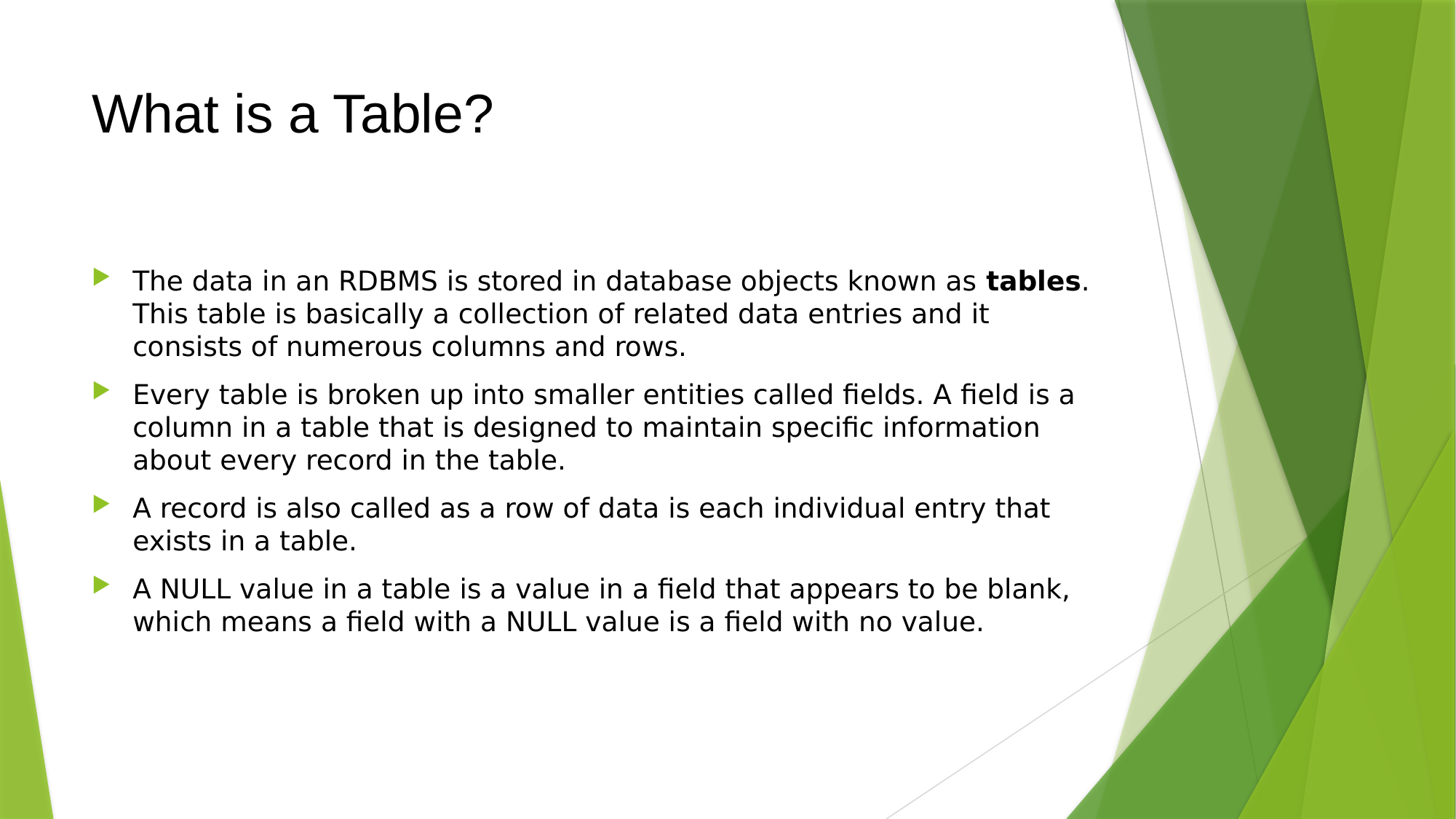

# What is a Table?
The data in an RDBMS is stored in database objects known as tables. This table is basically a collection of related data entries and it consists of numerous columns and rows.
Every table is broken up into smaller entities called fields. A field is a column in a table that is designed to maintain specific information about every record in the table.
A record is also called as a row of data is each individual entry that exists in a table.
A NULL value in a table is a value in a field that appears to be blank, which means a field with a NULL value is a field with no value.